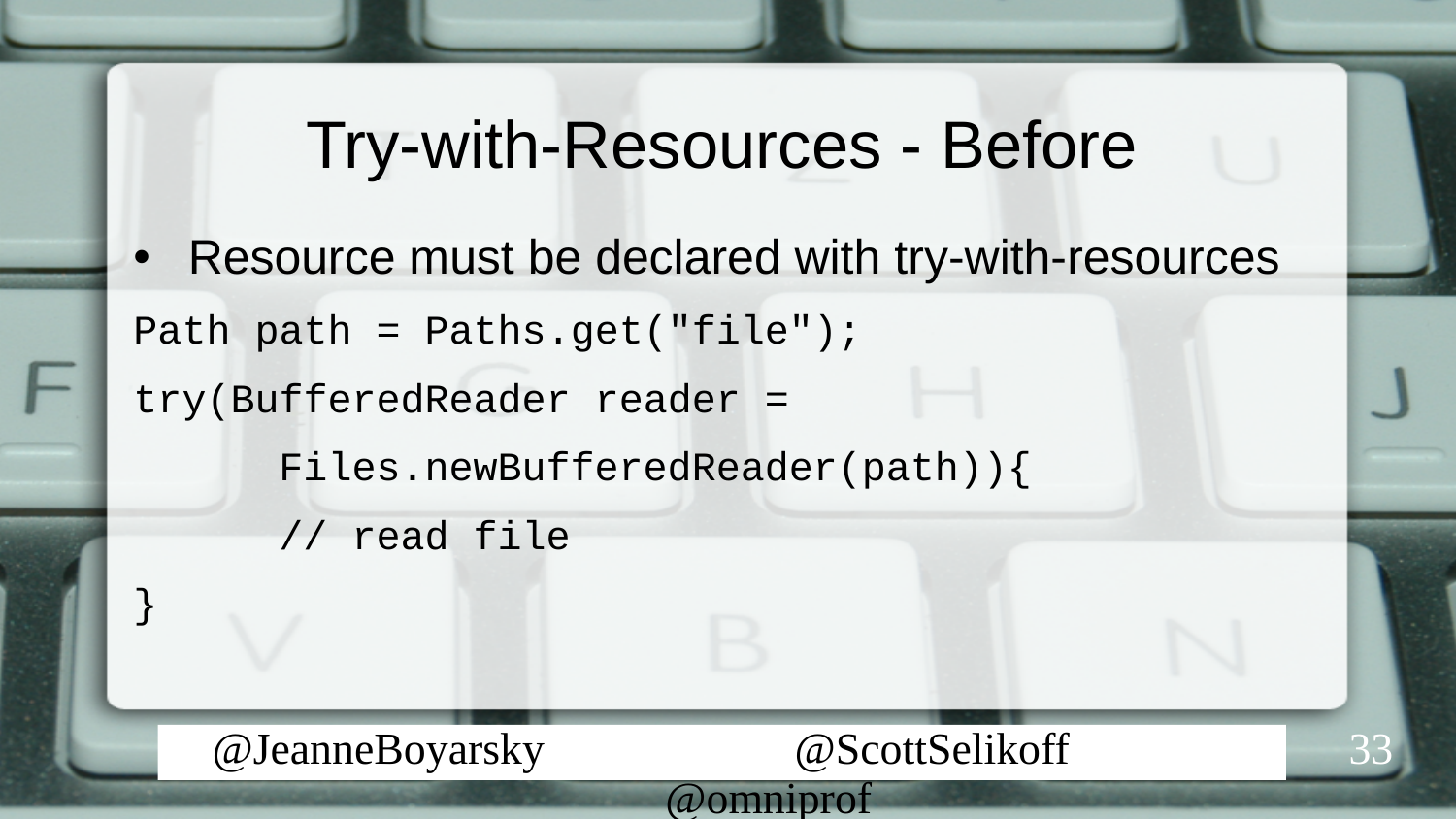

# Try-with-Resources - Before
Resource must be declared with try-with-resources
Path path = Paths.get("file");
try(BufferedReader reader =
      Files.newBufferedReader(path)){
      // read file
}
33